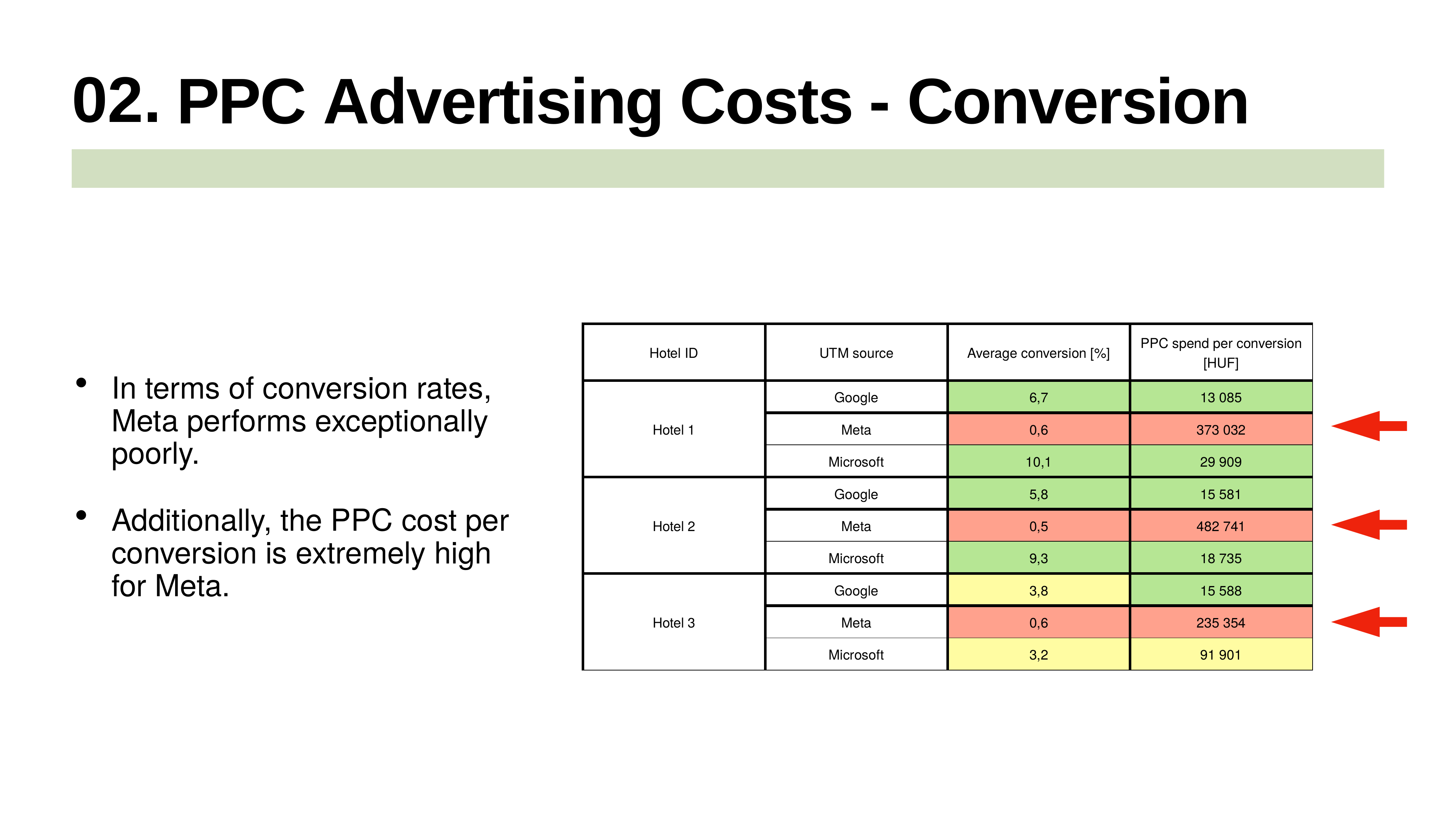

PPC Advertising Costs - Conversion
02.
In terms of conversion rates, Meta performs exceptionally poorly.
Additionally, the PPC cost per conversion is extremely high for Meta.
| Hotel ID | UTM source | Average conversion [%] | PPC spend per conversion [HUF] |
| --- | --- | --- | --- |
| Hotel 1 | Google | 6,7 | 13 085 |
|  | Meta | 0,6 | 373 032 |
|  | Microsoft | 10,1 | 29 909 |
| Hotel 2 | Google | 5,8 | 15 581 |
|  | Meta | 0,5 | 482 741 |
|  | Microsoft | 9,3 | 18 735 |
| Hotel 3 | Google | 3,8 | 15 588 |
|  | Meta | 0,6 | 235 354 |
|  | Microsoft | 3,2 | 91 901 |